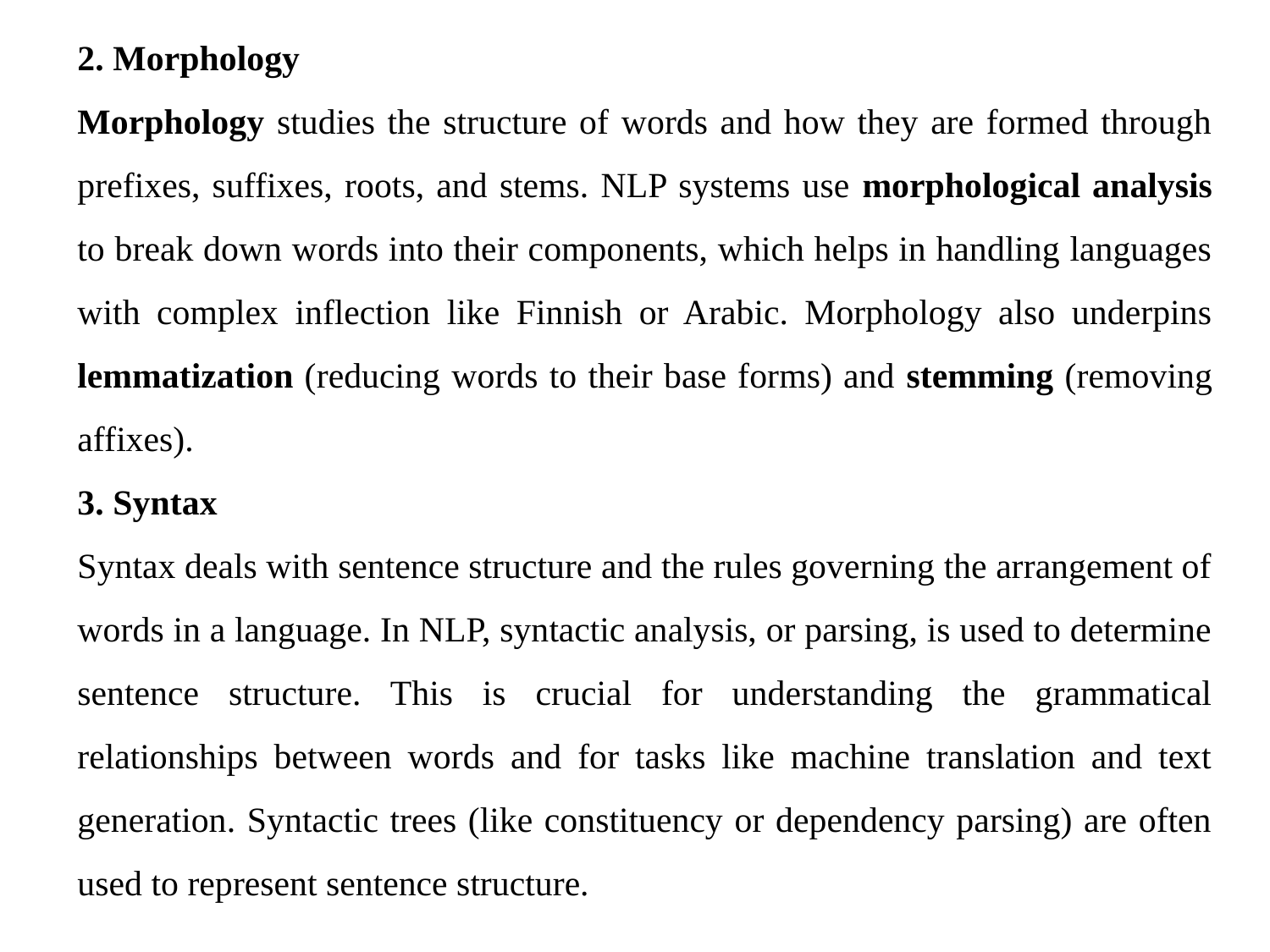

2. Morphology
Morphology studies the structure of words and how they are formed through prefixes, suffixes, roots, and stems. NLP systems use morphological analysis to break down words into their components, which helps in handling languages with complex inflection like Finnish or Arabic. Morphology also underpins lemmatization (reducing words to their base forms) and stemming (removing affixes).
3. Syntax
Syntax deals with sentence structure and the rules governing the arrangement of words in a language. In NLP, syntactic analysis, or parsing, is used to determine sentence structure. This is crucial for understanding the grammatical relationships between words and for tasks like machine translation and text generation. Syntactic trees (like constituency or dependency parsing) are often used to represent sentence structure.